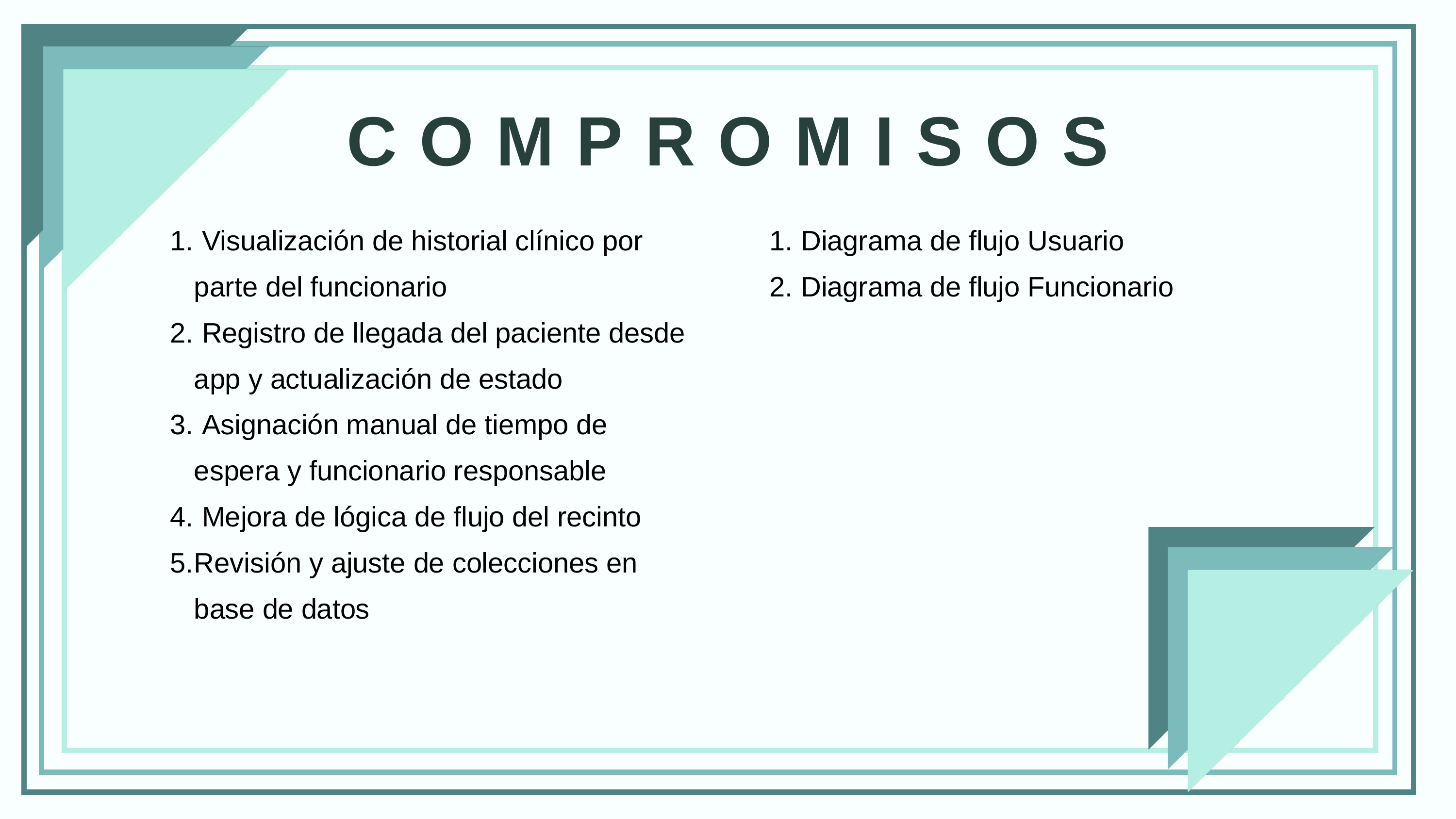

COMPROMISOS
 Visualización de historial clínico por parte del funcionario
 Registro de llegada del paciente desde app y actualización de estado
 Asignación manual de tiempo de espera y funcionario responsable
 Mejora de lógica de flujo del recinto
Revisión y ajuste de colecciones en base de datos
 Diagrama de flujo Usuario
 Diagrama de flujo Funcionario